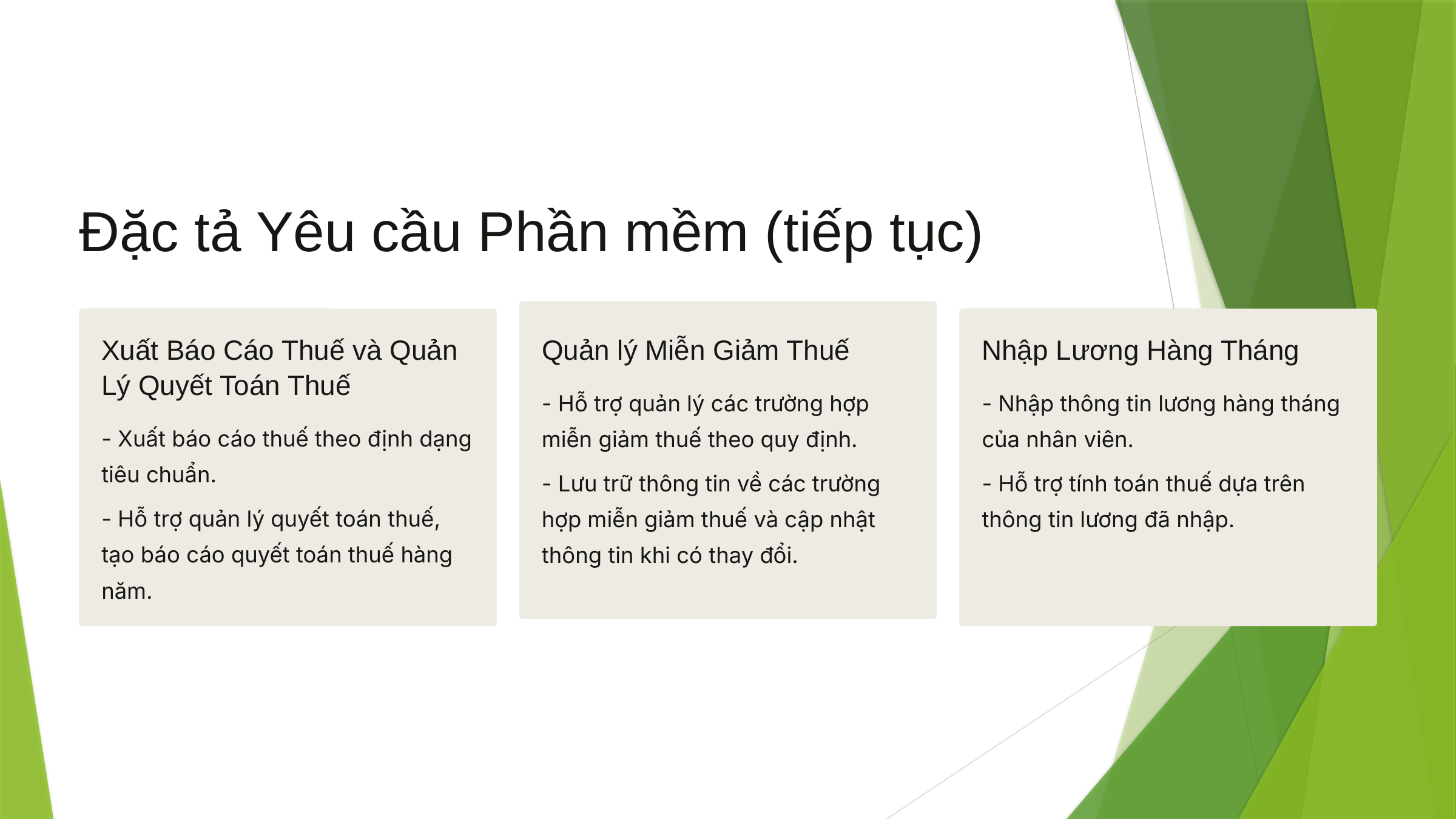

Đặc tả Yêu cầu Phần mềm (tiếp tục)

Xuất Báo Cáo Thuế và Quản Lý Quyết Toán Thuế
Quản lý Miễn Giảm Thuế
Nhập Lương Hàng Tháng
- Hỗ trợ quản lý các trường hợp miễn giảm thuế theo quy định.
- Nhập thông tin lương hàng tháng của nhân viên.
- Xuất báo cáo thuế theo định dạng tiêu chuẩn.
- Lưu trữ thông tin về các trường hợp miễn giảm thuế và cập nhật thông tin khi có thay đổi.
- Hỗ trợ tính toán thuế dựa trên thông tin lương đã nhập.
- Hỗ trợ quản lý quyết toán thuế, tạo báo cáo quyết toán thuế hàng năm.